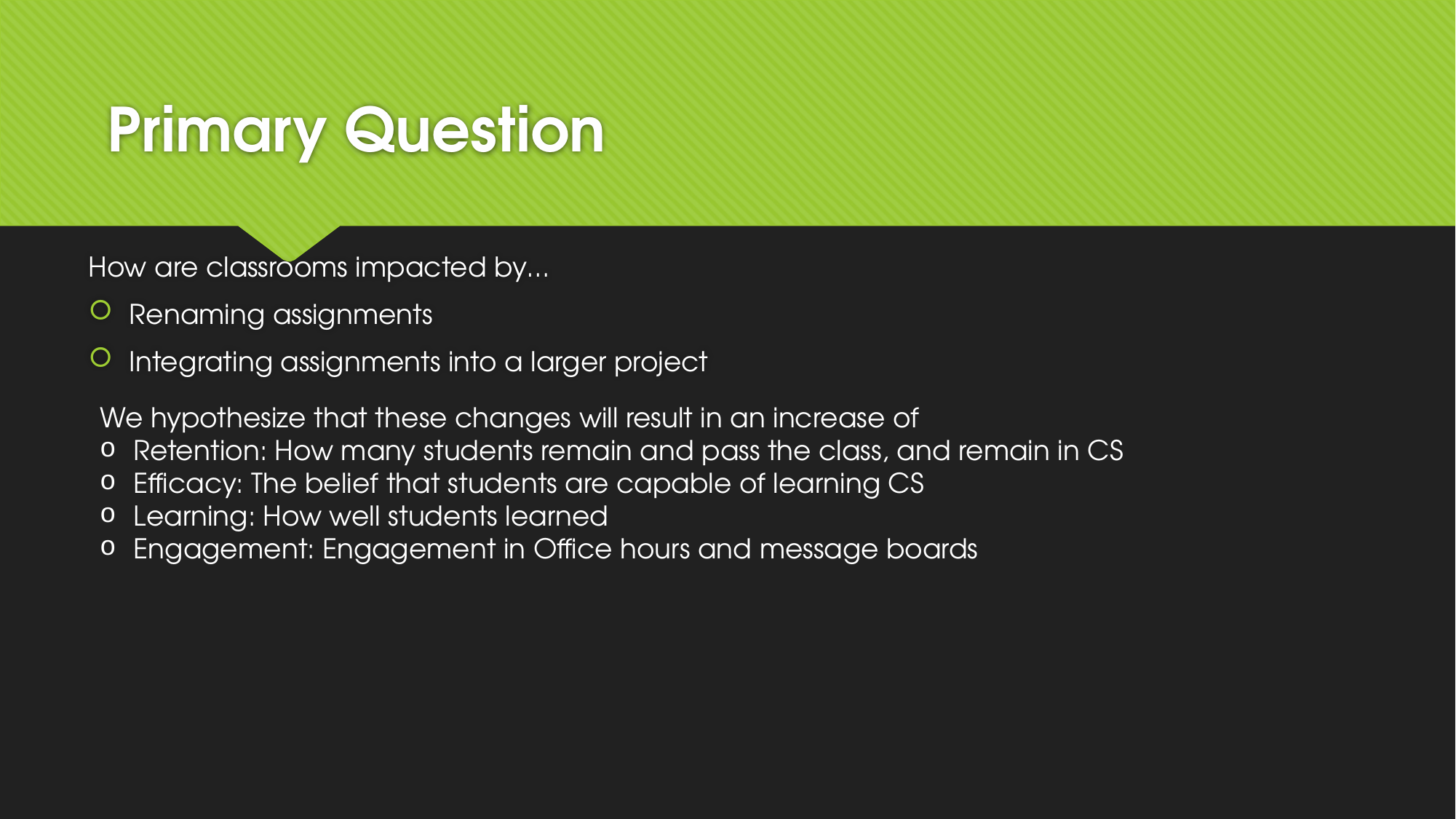

# Primary Question
How are classrooms impacted by…
Renaming assignments
Integrating assignments into a larger project

We hypothesize that these changes will result in an increase of
Retention: How many students remain and pass the class, and remain in CS
Efficacy: The belief that students are capable of learning CS
Learning: How well students learned
Engagement: Engagement in Office hours and message boards